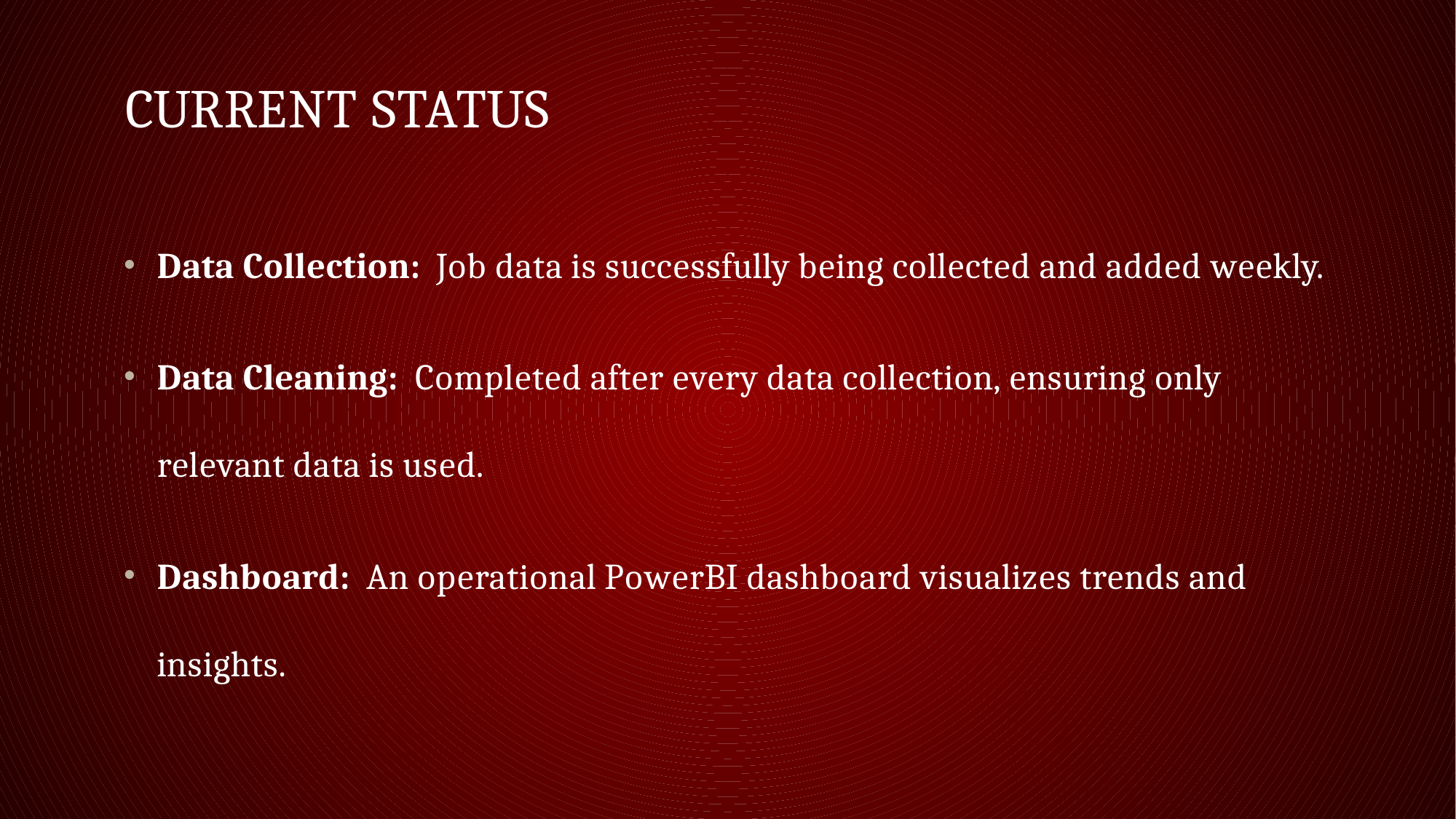

# Current Status
Data Collection:  Job data is successfully being collected and added weekly.
Data Cleaning:  Completed after every data collection, ensuring only relevant data is used.
Dashboard:  An operational PowerBI dashboard visualizes trends and insights.